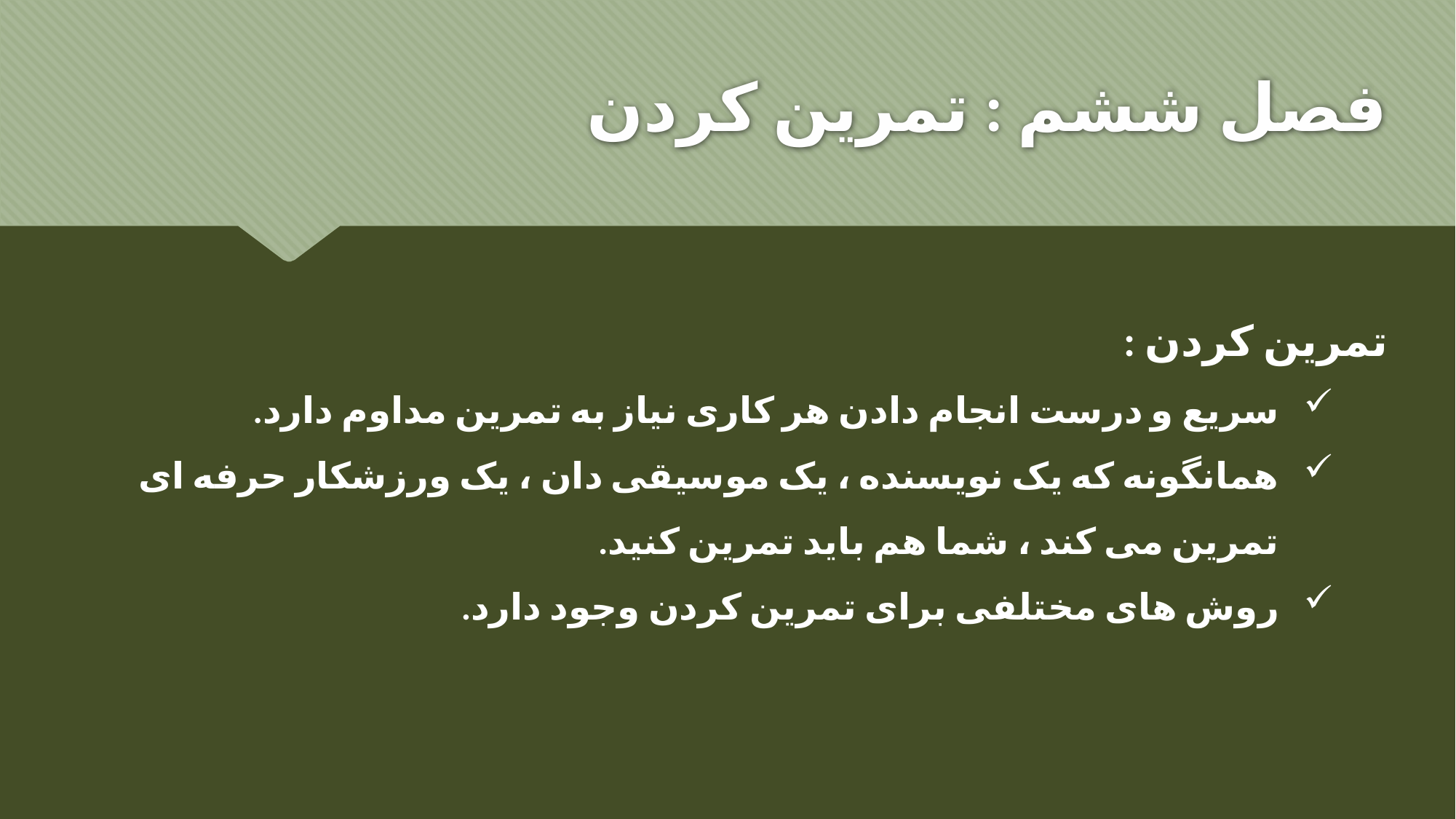

# فصل ششم : تمرین کردن
تمرین کردن :
سریع و درست انجام دادن هر کاری نیاز به تمرین مداوم دارد.
همانگونه که یک نویسنده ، یک موسیقی دان ، یک ورزشکار حرفه ای تمرین می کند ، شما هم باید تمرین کنید.
روش های مختلفی برای تمرین کردن وجود دارد.